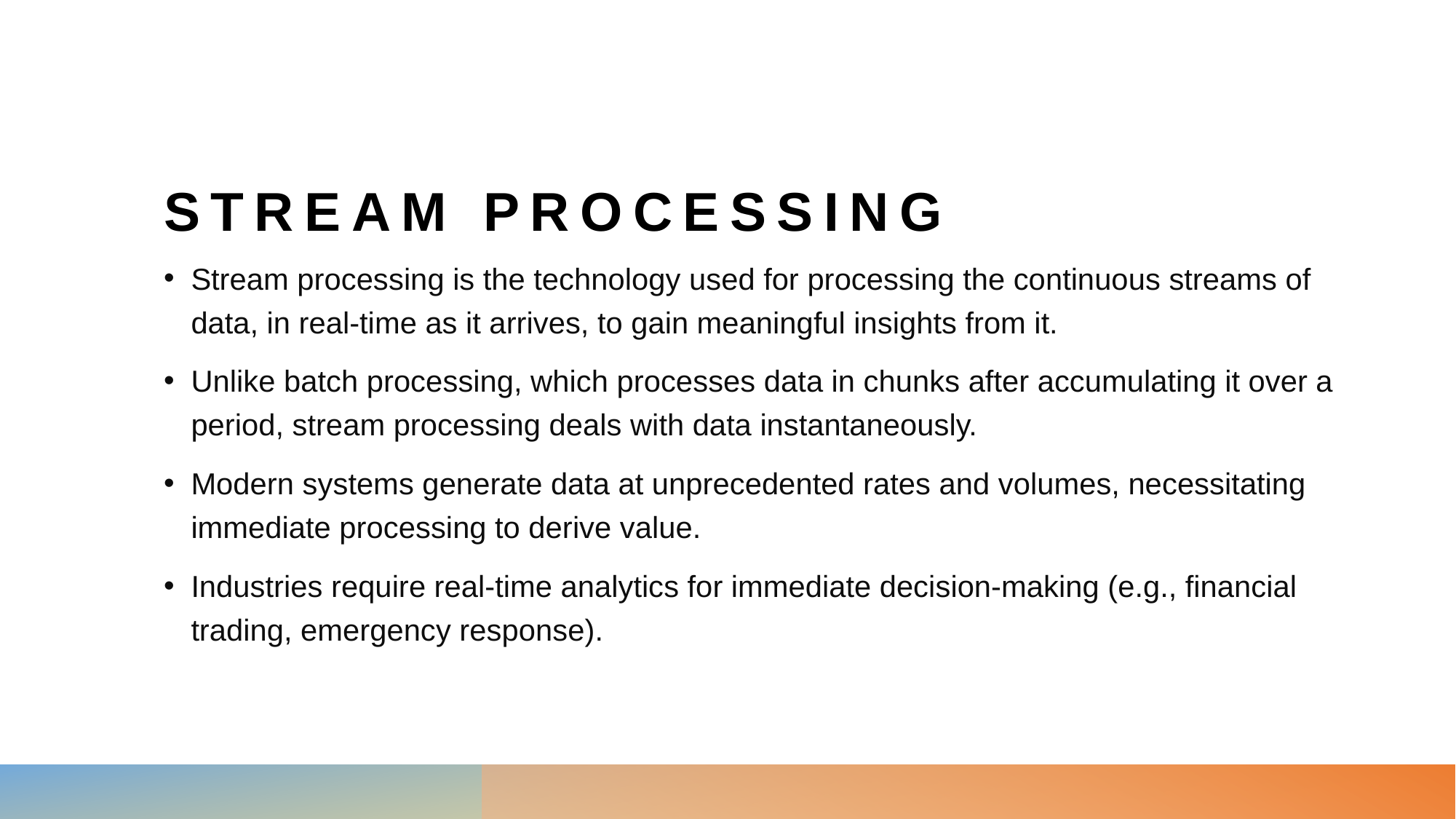

# Stream Processing
Stream processing is the technology used for processing the continuous streams of data, in real-time as it arrives, to gain meaningful insights from it.
Unlike batch processing, which processes data in chunks after accumulating it over a period, stream processing deals with data instantaneously.
Modern systems generate data at unprecedented rates and volumes, necessitating immediate processing to derive value.
Industries require real-time analytics for immediate decision-making (e.g., financial trading, emergency response).